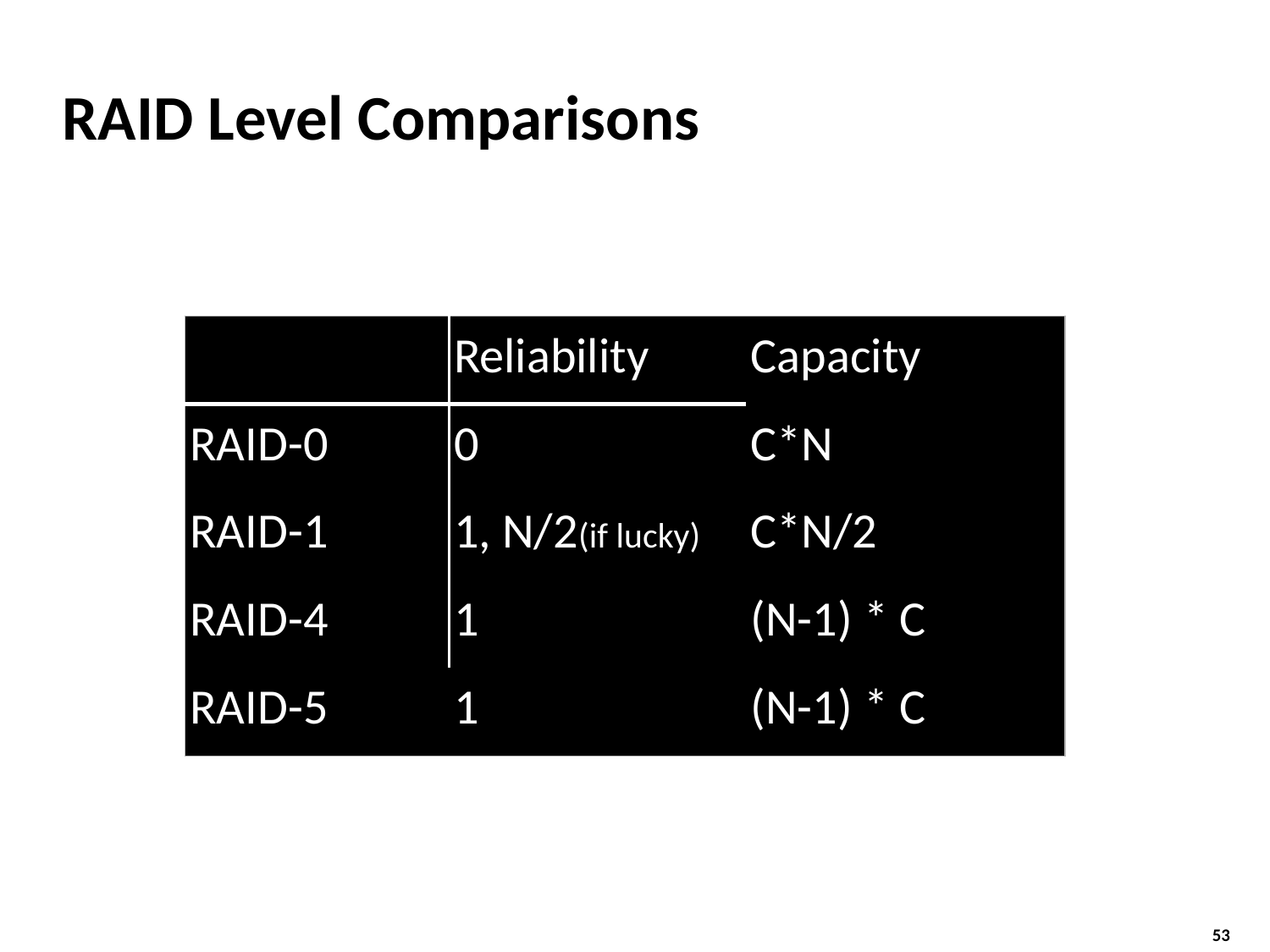

# RAID Level Comparisons
|  | Reliability | Capacity |
| --- | --- | --- |
| RAID-0 | 0 | C\*N |
| RAID-1 | 1, N/2(if lucky) | C\*N/2 |
| RAID-4 | 1 | (N-1) \* C |
| RAID-5 | 1 | (N-1) \* C |